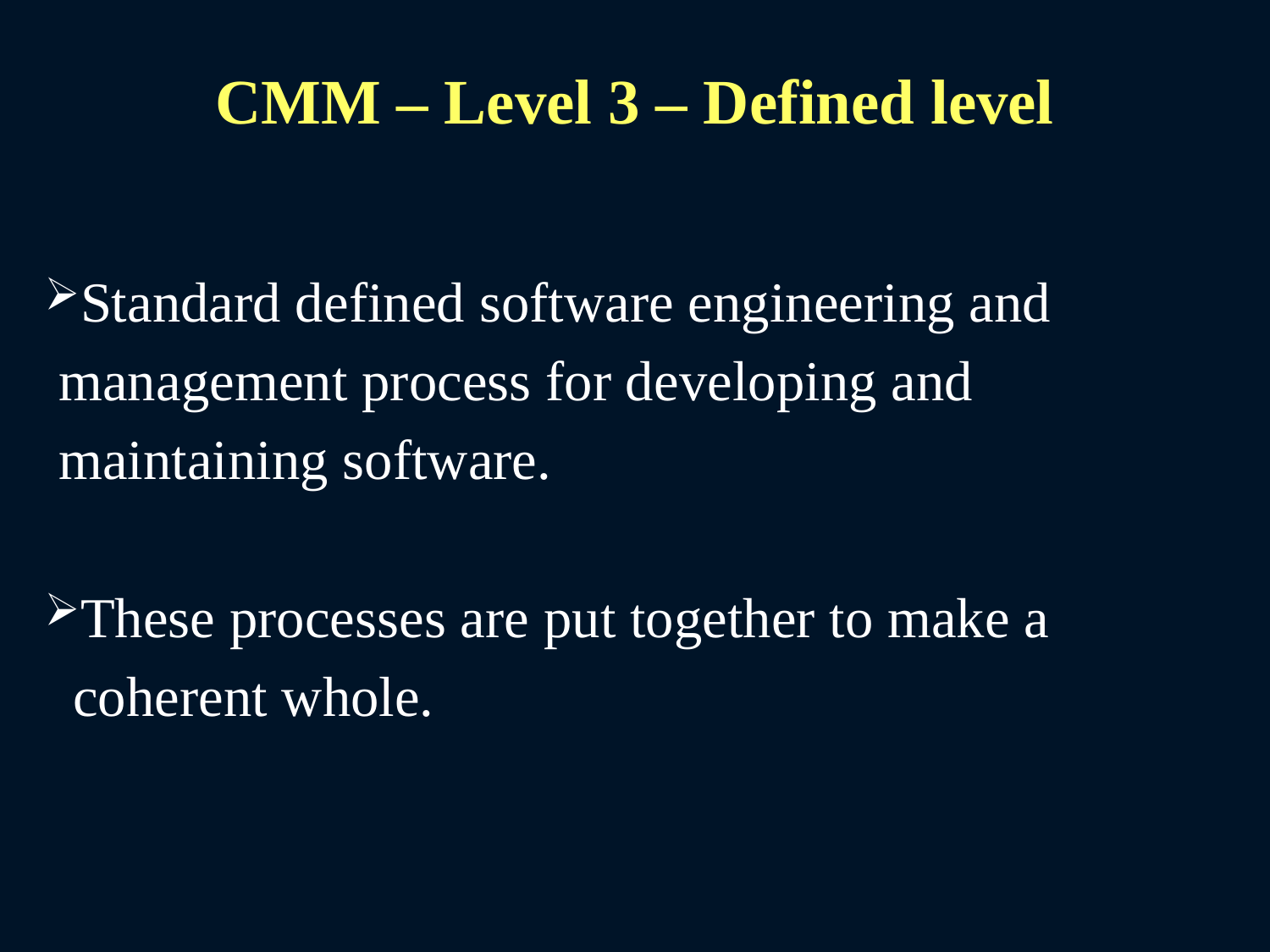

# CMM – Level 3 – Defined level

Standard defined software engineering and
 management process for developing and
 maintaining software.

These processes are put together to make a
  coherent whole.